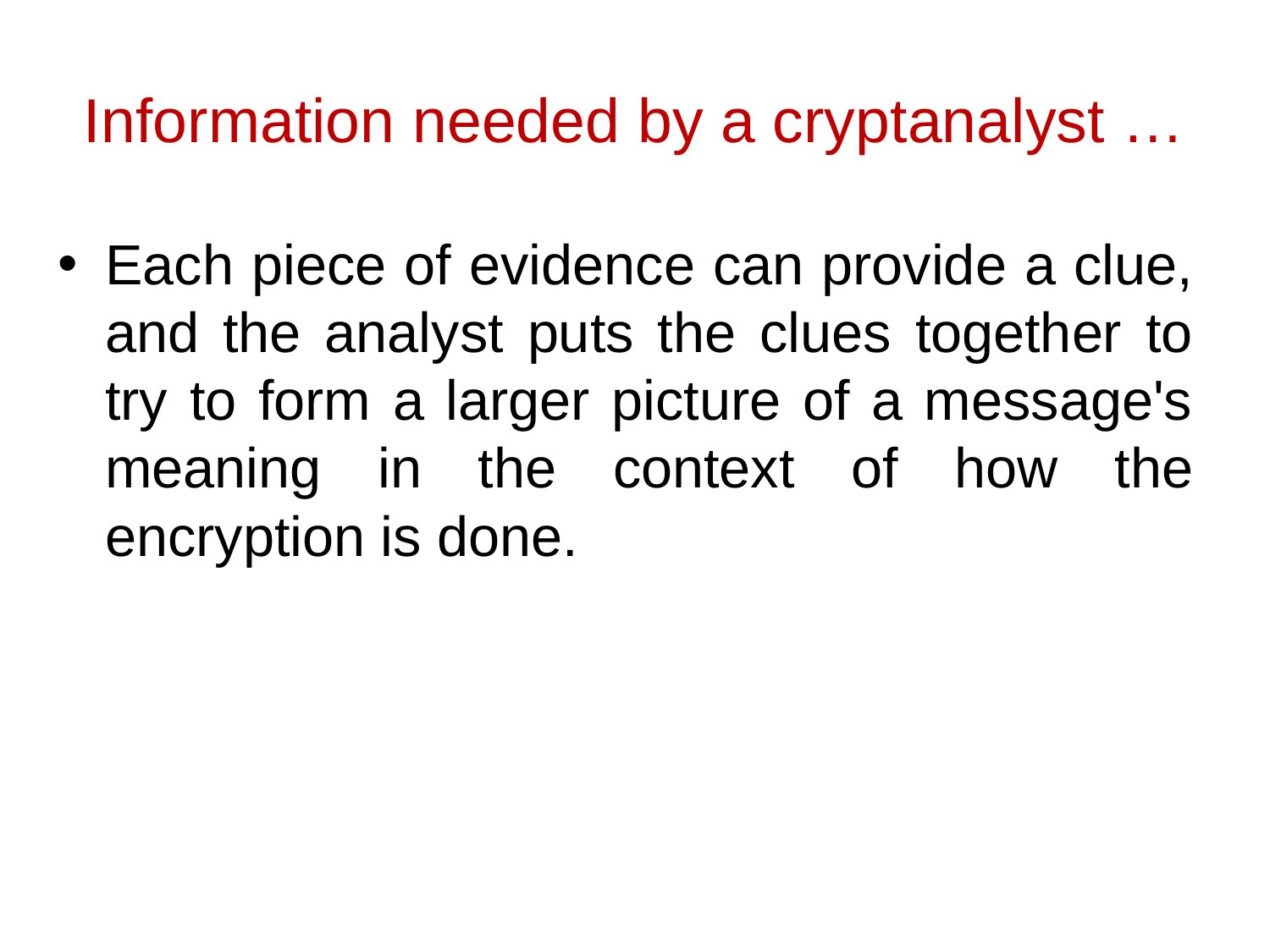

# Information needed by a cryptanalyst …
Each piece of evidence can provide a clue, and the analyst puts the clues together to try to form a larger picture of a message's meaning in the context of how the encryption is done.